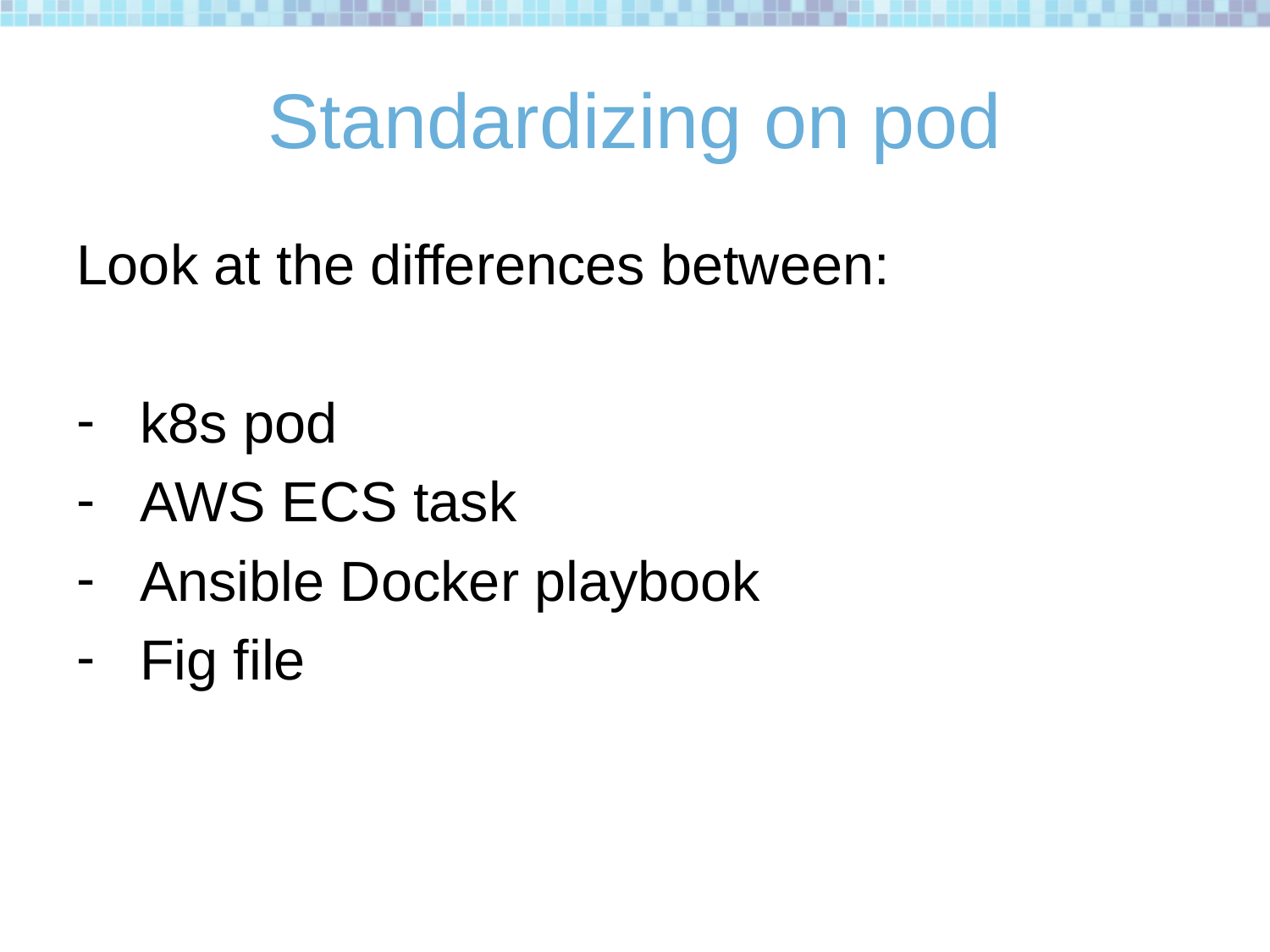

# Standardizing on pod
Look at the differences between:

k8s pod
AWS ECS task
Ansible Docker playbook
Fig file